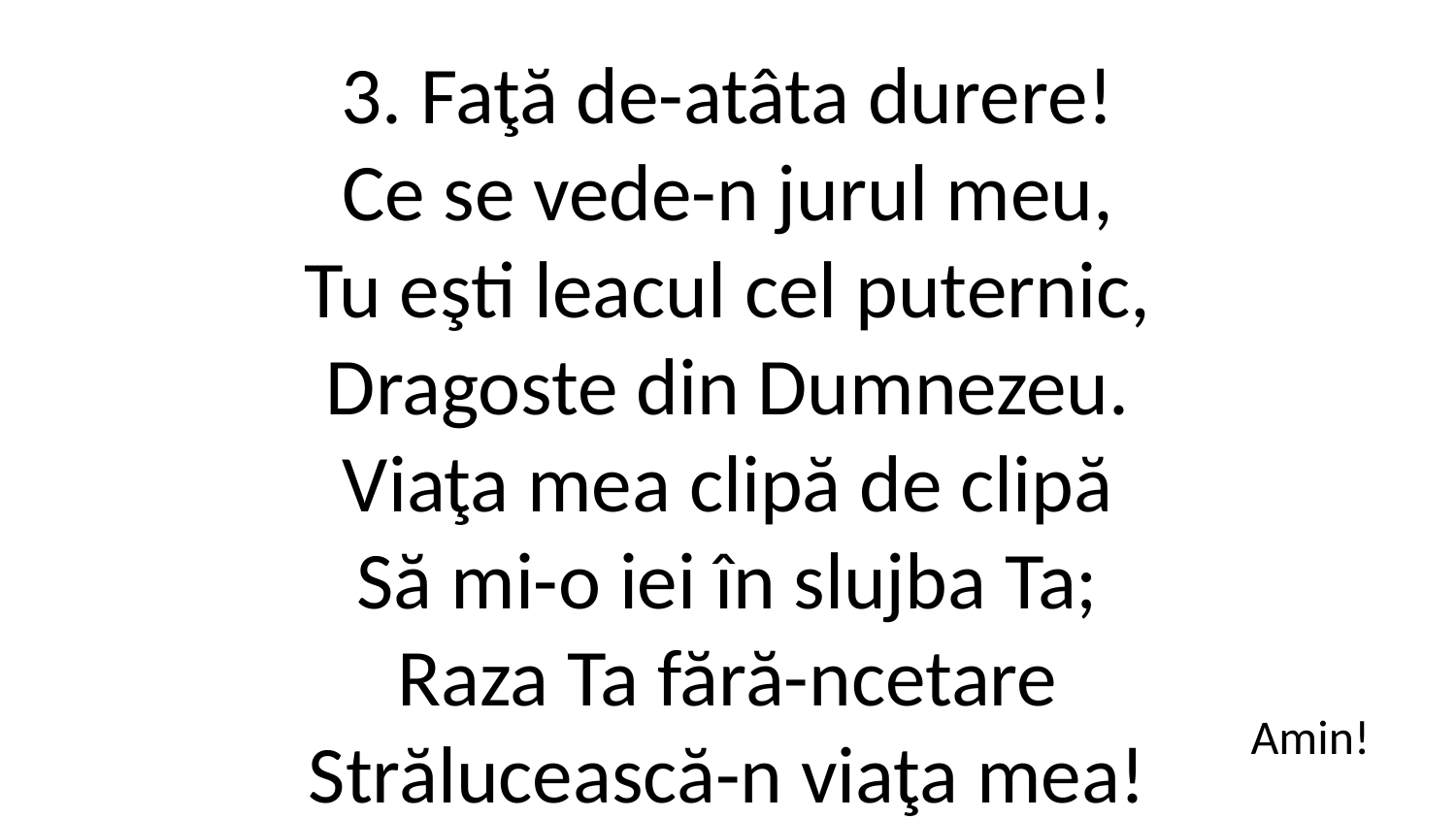

3. Faţă de-atâta durere!
Ce se vede-n jurul meu,
Tu eşti leacul cel puternic,
Dragoste din Dumnezeu.
Viaţa mea clipă de clipă
Să mi-o iei în slujba Ta;
Raza Ta fără-ncetare
Strălucească-n viaţa mea!

Amin!